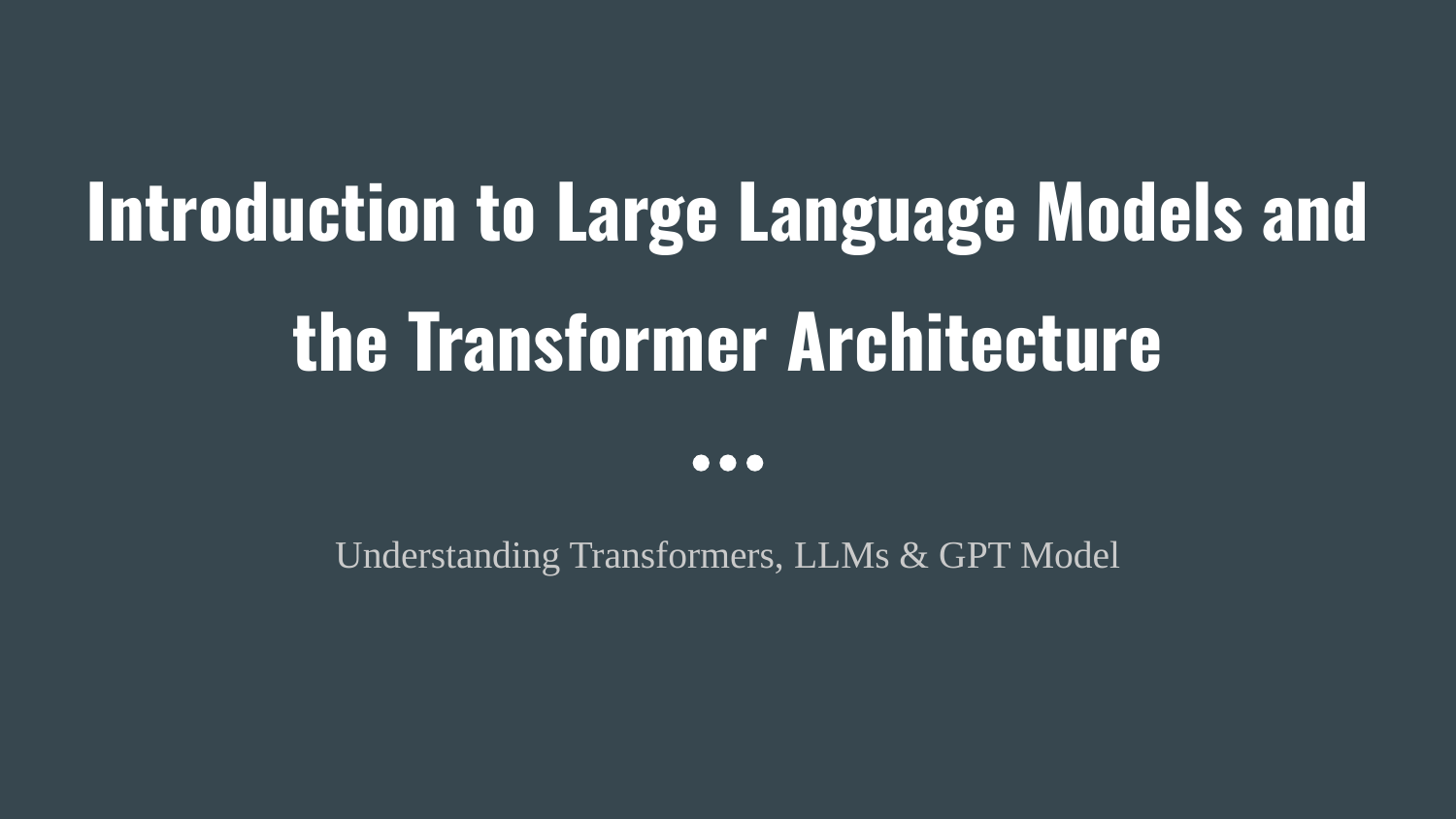

# Introduction to Large Language Models and the Transformer Architecture

Understanding Transformers, LLMs & GPT Model